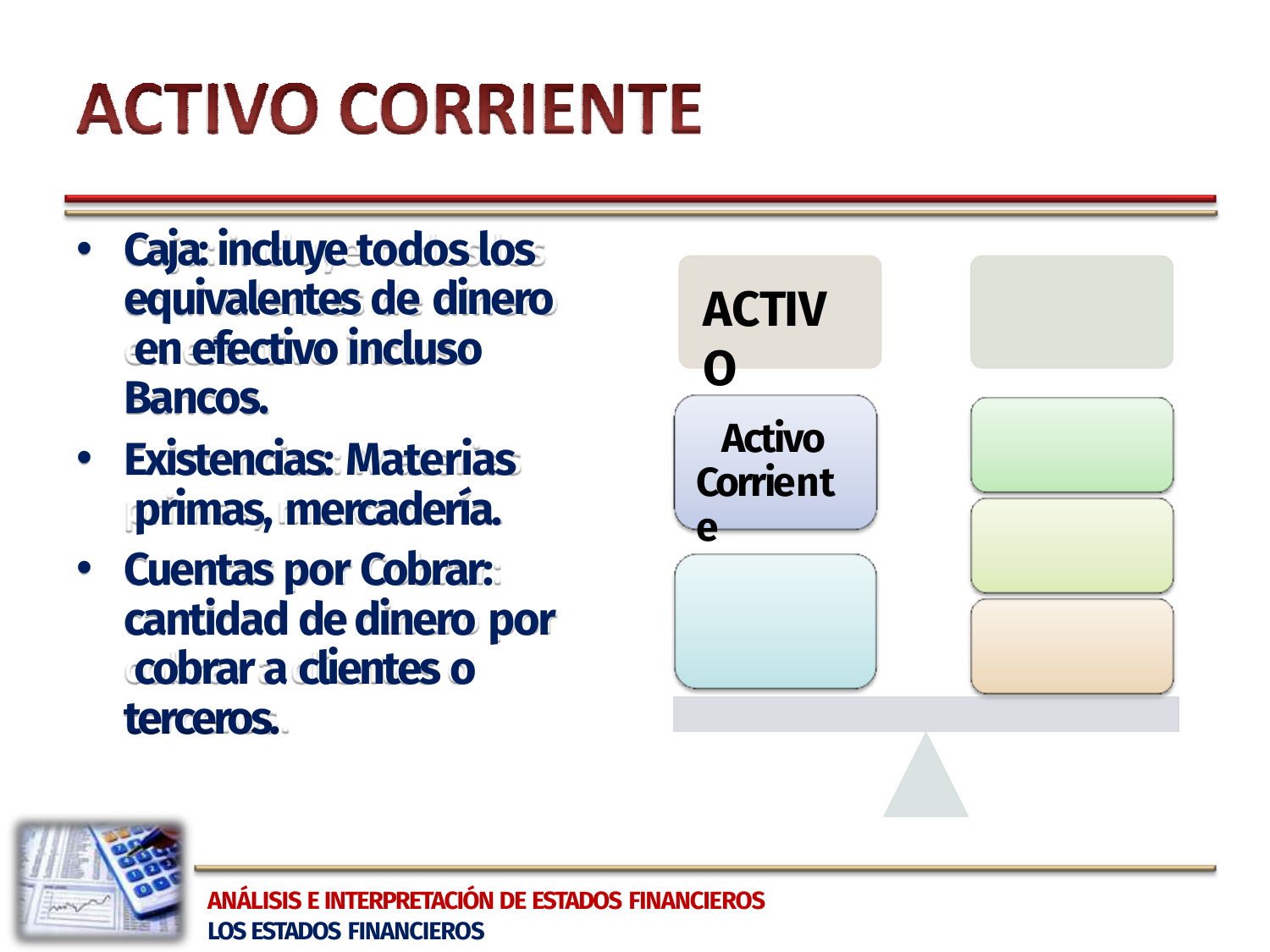

Caja: incluye todos los  equivalentes de dinero  en efectivo incluso  Bancos.
Existencias: Materias  primas, mercadería.
Cuentas por Cobrar:  cantidad de dinero por  cobrar a clientes o  terceros.

ACTIVO

Activo  Corriente

ANÁLISIS E INTERPRETACIÓN DE ESTADOS FINANCIEROS
LOS ESTADOS FINANCIEROS